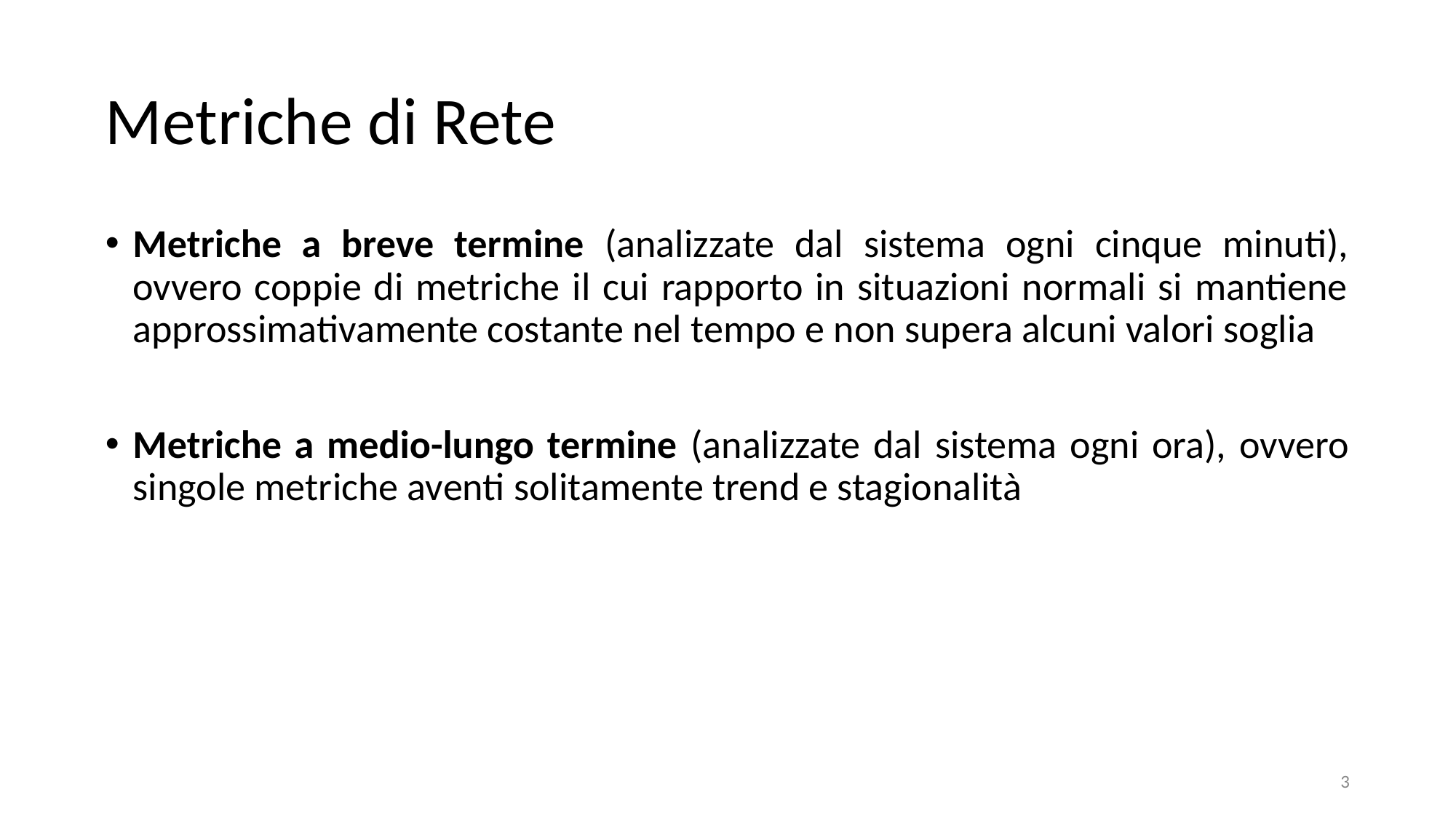

# Metriche di Rete
Metriche a breve termine (analizzate dal sistema ogni cinque minuti), ovvero coppie di metriche il cui rapporto in situazioni normali si mantiene approssimativamente costante nel tempo e non supera alcuni valori soglia

Metriche a medio-lungo termine (analizzate dal sistema ogni ora), ovvero singole metriche aventi solitamente trend e stagionalità

3